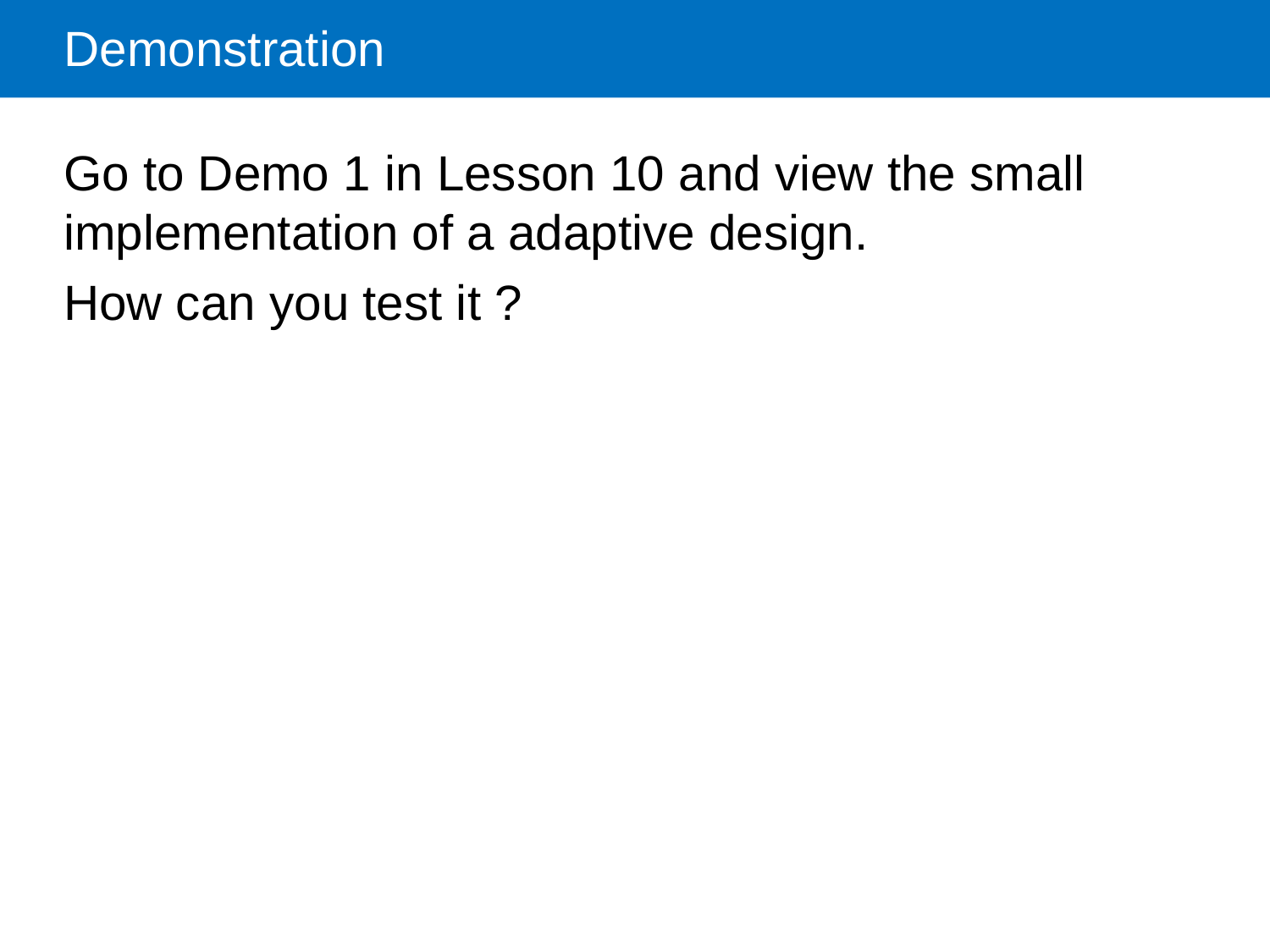

# Demonstration
Go to Demo 1 in Lesson 10 and view the small implementation of a adaptive design.
How can you test it ?